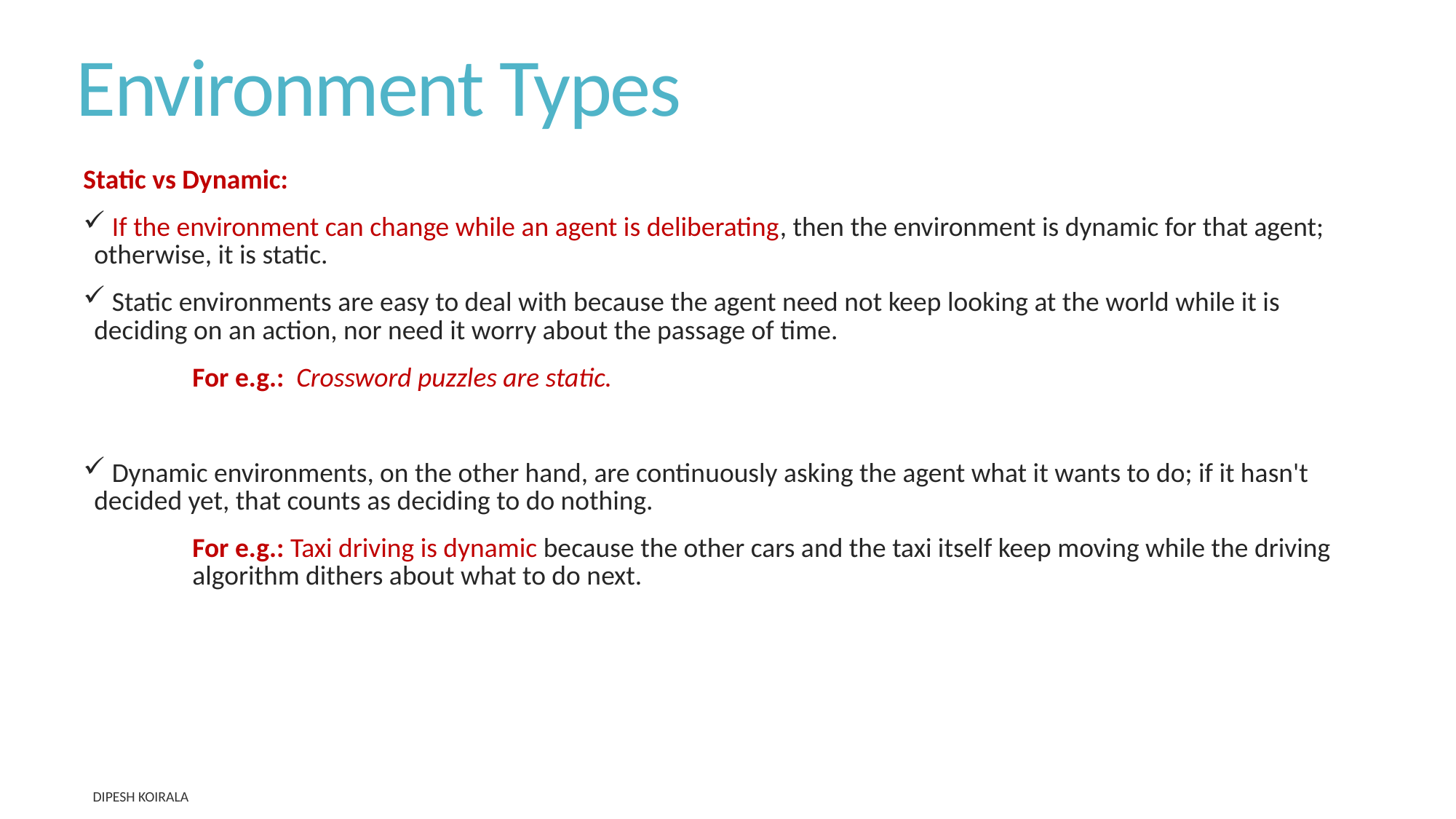

# Environment Types
Static vs Dynamic:
 If the environment can change while an agent is deliberating, then the environment is dynamic for that agent; otherwise, it is static.
 Static environments are easy to deal with because the agent need not keep looking at the world while it is deciding on an action, nor need it worry about the passage of time.
	For e.g.:  Crossword puzzles are static.

 Dynamic environments, on the other hand, are continuously asking the agent what it wants to do; if it hasn't decided yet, that counts as deciding to do nothing.
	For e.g.: Taxi driving is dynamic because the other cars and the taxi itself keep moving while the driving 	algorithm dithers about what to do next.
Dipesh Koirala